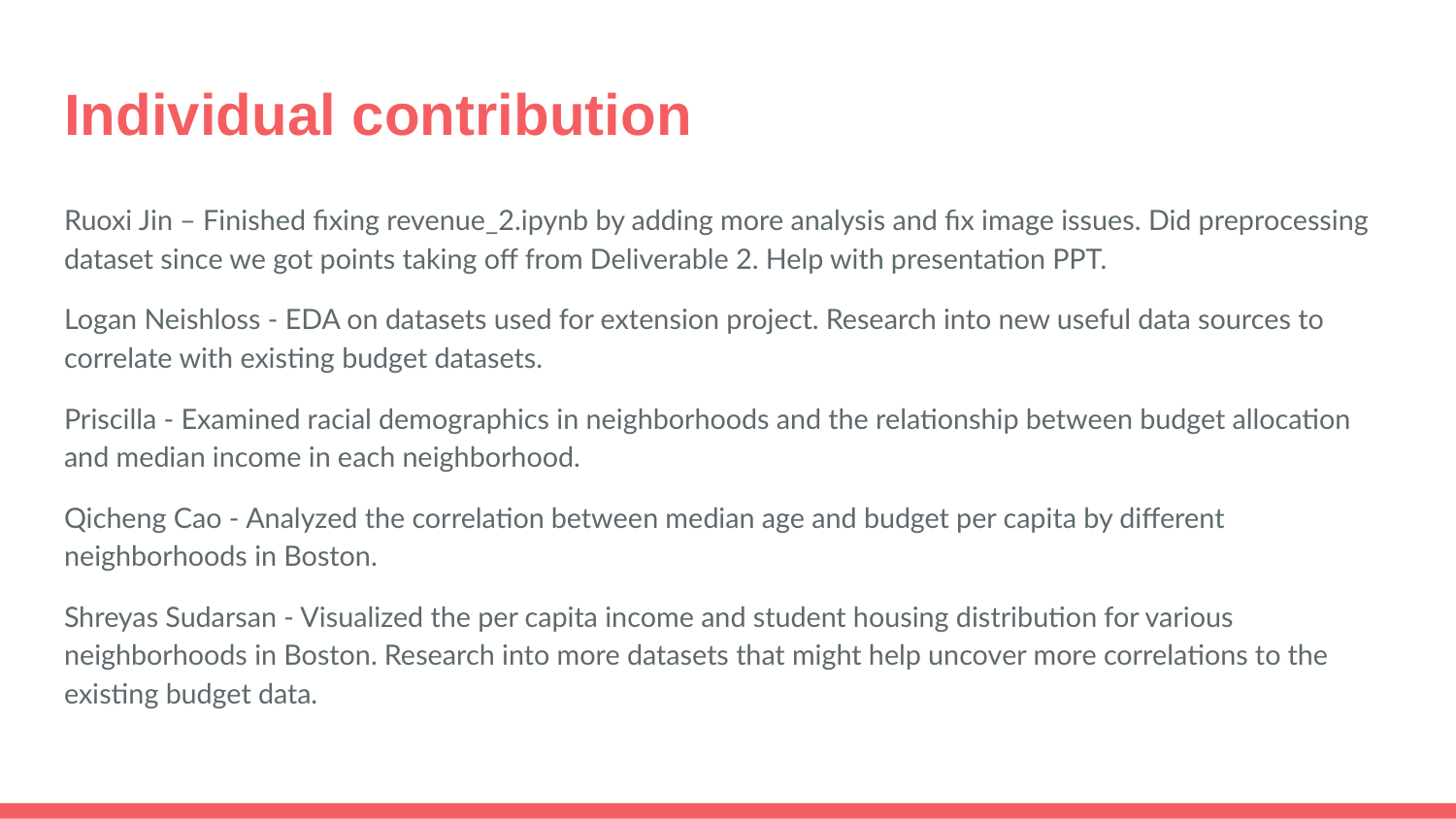

# Individual contribution
Ruoxi Jin – Finished fixing revenue_2.ipynb by adding more analysis and fix image issues. Did preprocessing dataset since we got points taking off from Deliverable 2. Help with presentation PPT.
Logan Neishloss - EDA on datasets used for extension project. Research into new useful data sources to correlate with existing budget datasets.
Priscilla - Examined racial demographics in neighborhoods and the relationship between budget allocation and median income in each neighborhood.
Qicheng Cao - ​​Analyzed the correlation between median age and budget per capita by different neighborhoods in Boston.
Shreyas Sudarsan - Visualized the per capita income and student housing distribution for various neighborhoods in Boston. Research into more datasets that might help uncover more correlations to the existing budget data.